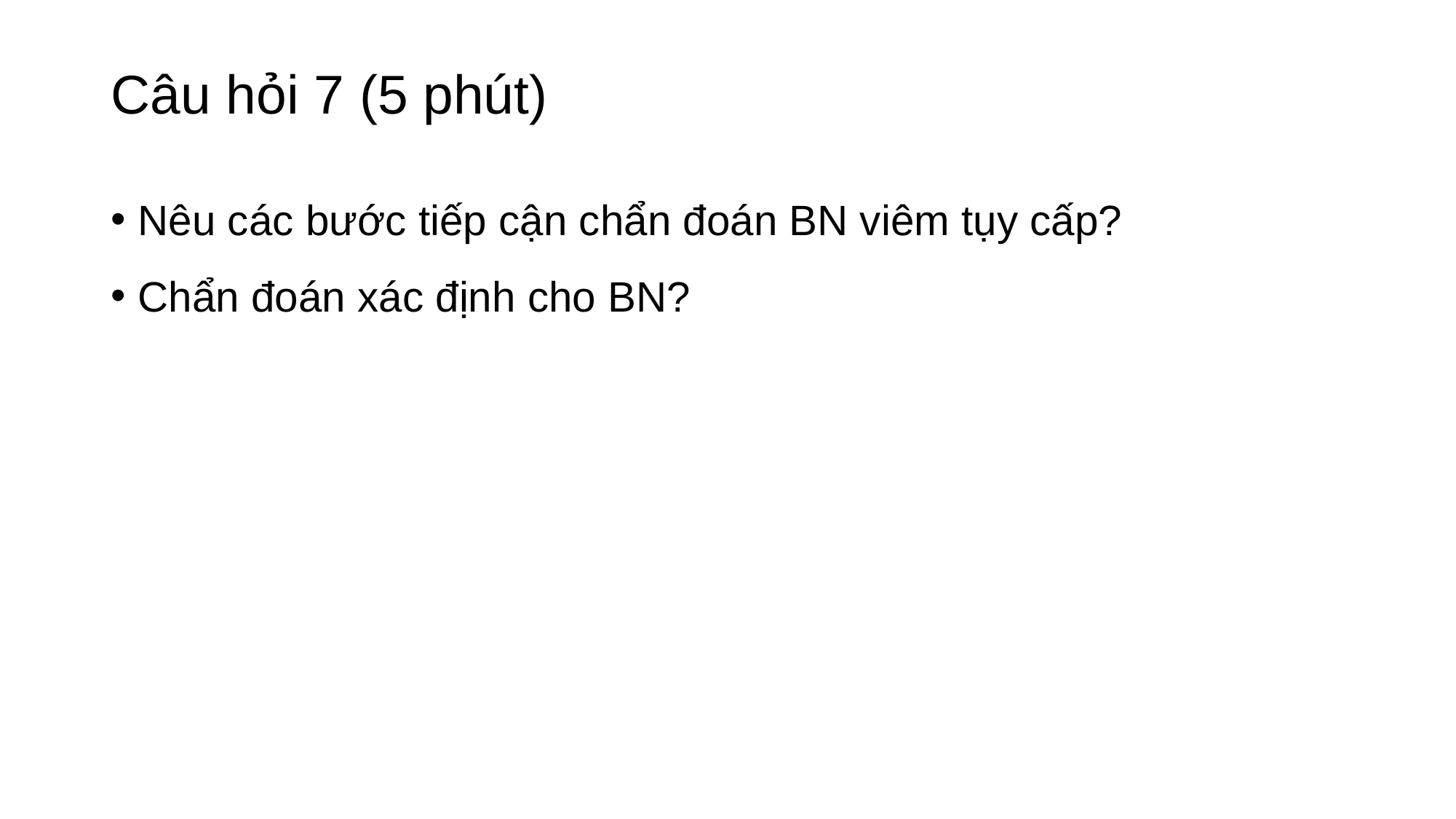

# Câu hỏi 7 (5 phút)
Nêu các bước tiếp cận chẩn đoán BN viêm tụy cấp?
Chẩn đoán xác định cho BN?